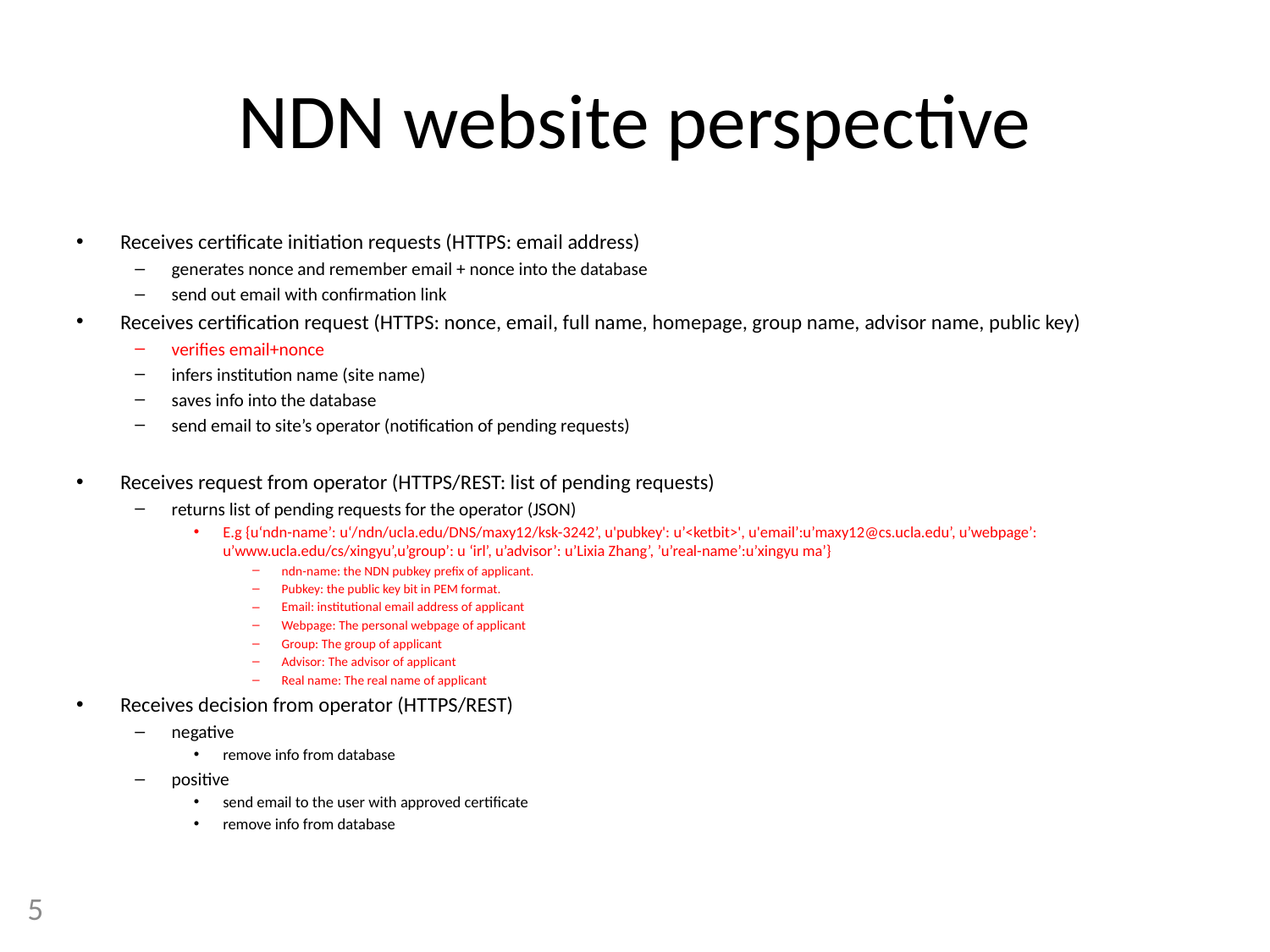

# NDN website perspective
Receives certificate initiation requests (HTTPS: email address)
generates nonce and remember email + nonce into the database
send out email with confirmation link
Receives certification request (HTTPS: nonce, email, full name, homepage, group name, advisor name, public key)
verifies email+nonce
infers institution name (site name)
saves info into the database
send email to site’s operator (notification of pending requests)

Receives request from operator (HTTPS/REST: list of pending requests)
returns list of pending requests for the operator (JSON)
E.g {u‘ndn-name’: u‘/ndn/ucla.edu/DNS/maxy12/ksk-3242’, u'pubkey': u’<ketbit>', u'email’:u’maxy12@cs.ucla.edu’, u’webpage’: u’www.ucla.edu/cs/xingyu’,u’group’: u ‘irl’, u’advisor’: u’Lixia Zhang’, ’u’real-name’:u’xingyu ma’}
ndn-name: the NDN pubkey prefix of applicant.
Pubkey: the public key bit in PEM format.
Email: institutional email address of applicant
Webpage: The personal webpage of applicant
Group: The group of applicant
Advisor: The advisor of applicant
Real name: The real name of applicant
Receives decision from operator (HTTPS/REST)
negative
remove info from database
positive
send email to the user with approved certificate
remove info from database
5